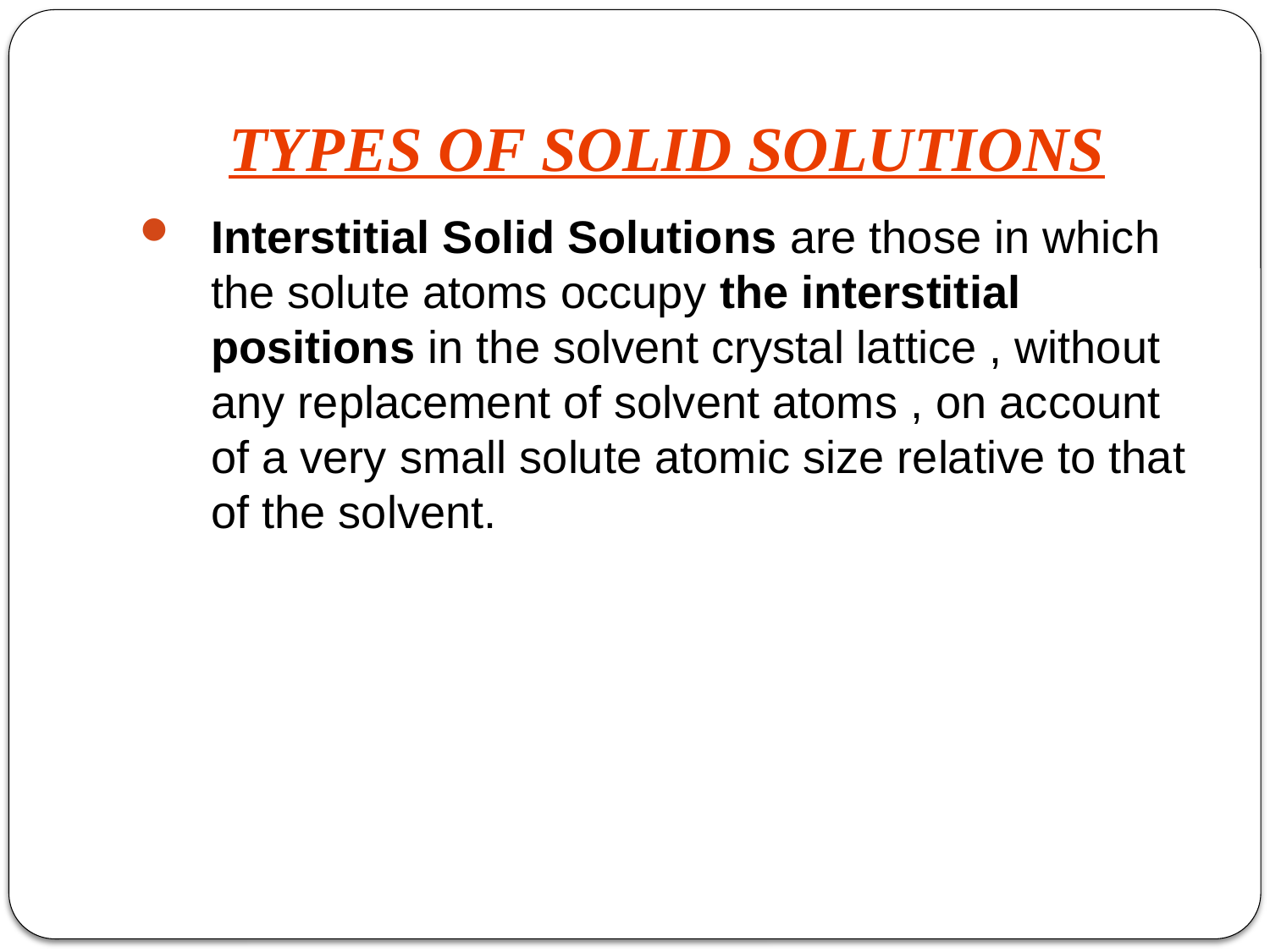

# TYPES OF SOLID SOLUTIONS
Interstitial Solid Solutions are those in which the solute atoms occupy the interstitial positions in the solvent crystal lattice , without any replacement of solvent atoms , on account of a very small solute atomic size relative to that of the solvent.